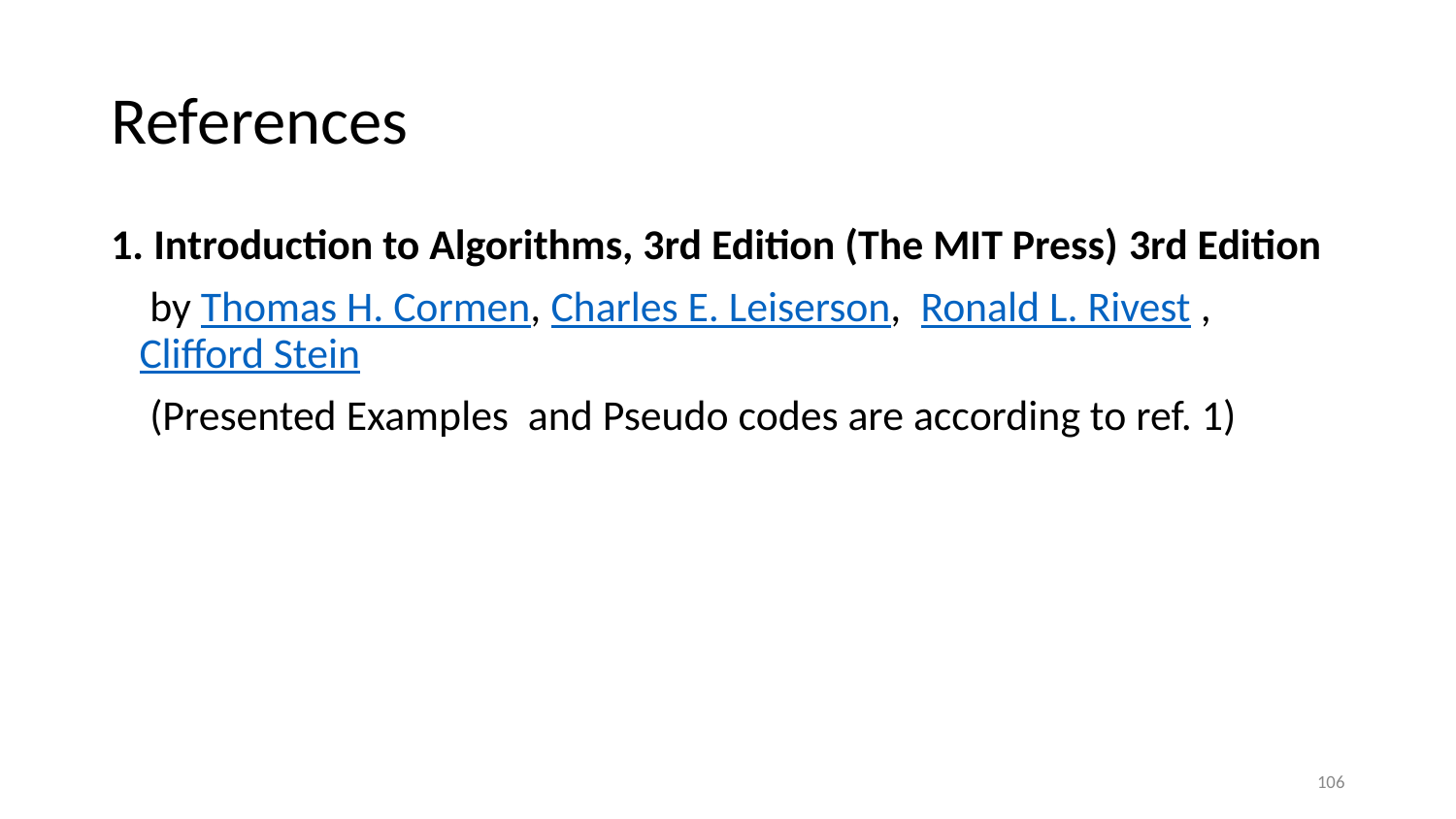

# References
1. Introduction to Algorithms, 3rd Edition (The MIT Press) 3rd Edition
    by Thomas H. Cormen, Charles E. Leiserson,  Ronald L. Rivest , Clifford Stein
    (Presented Examples  and Pseudo codes are according to ref. 1)
106